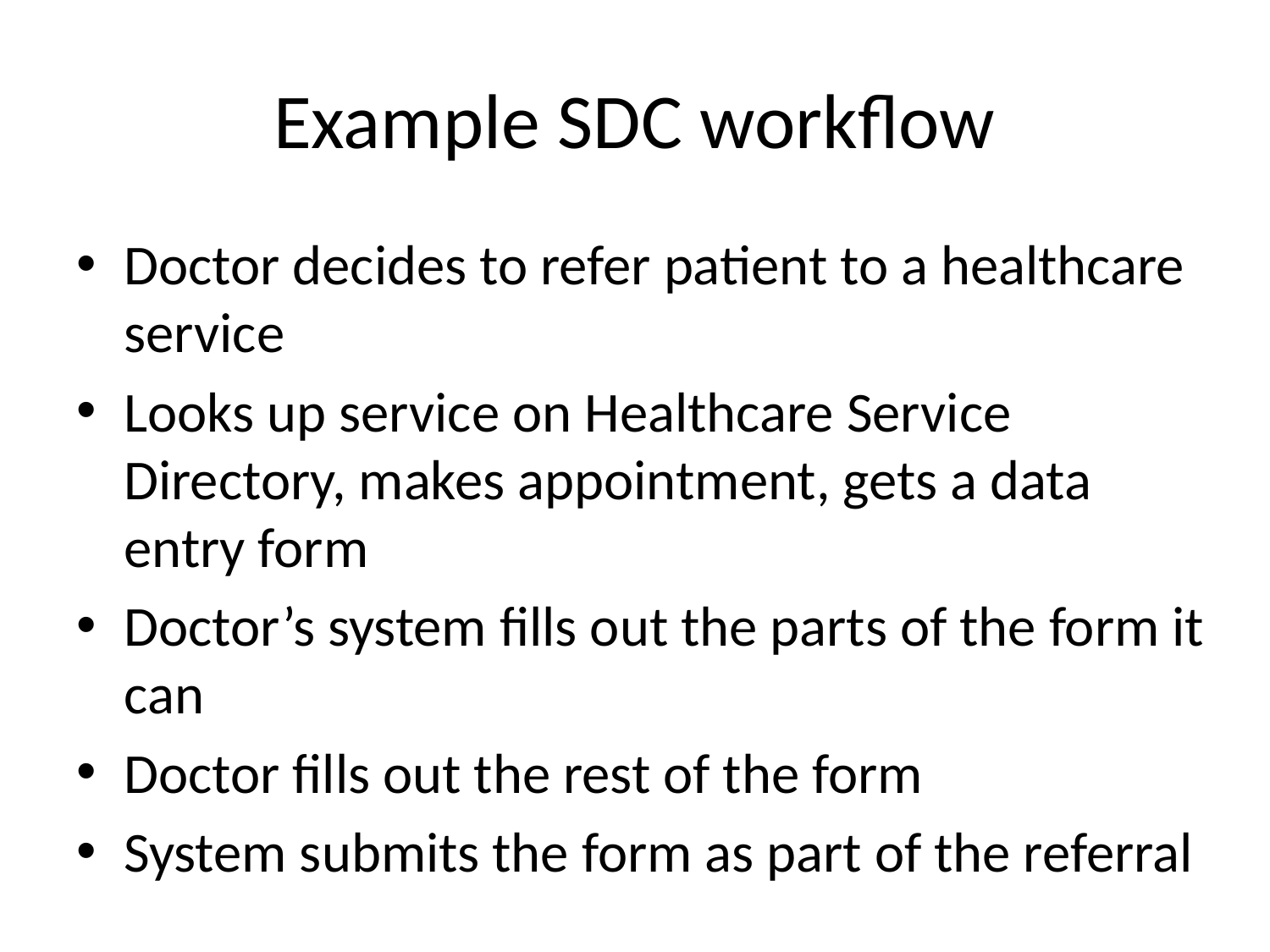

# Example SDC workflow
Doctor decides to refer patient to a healthcare service
Looks up service on Healthcare Service Directory, makes appointment, gets a data entry form
Doctor’s system fills out the parts of the form it can
Doctor fills out the rest of the form
System submits the form as part of the referral